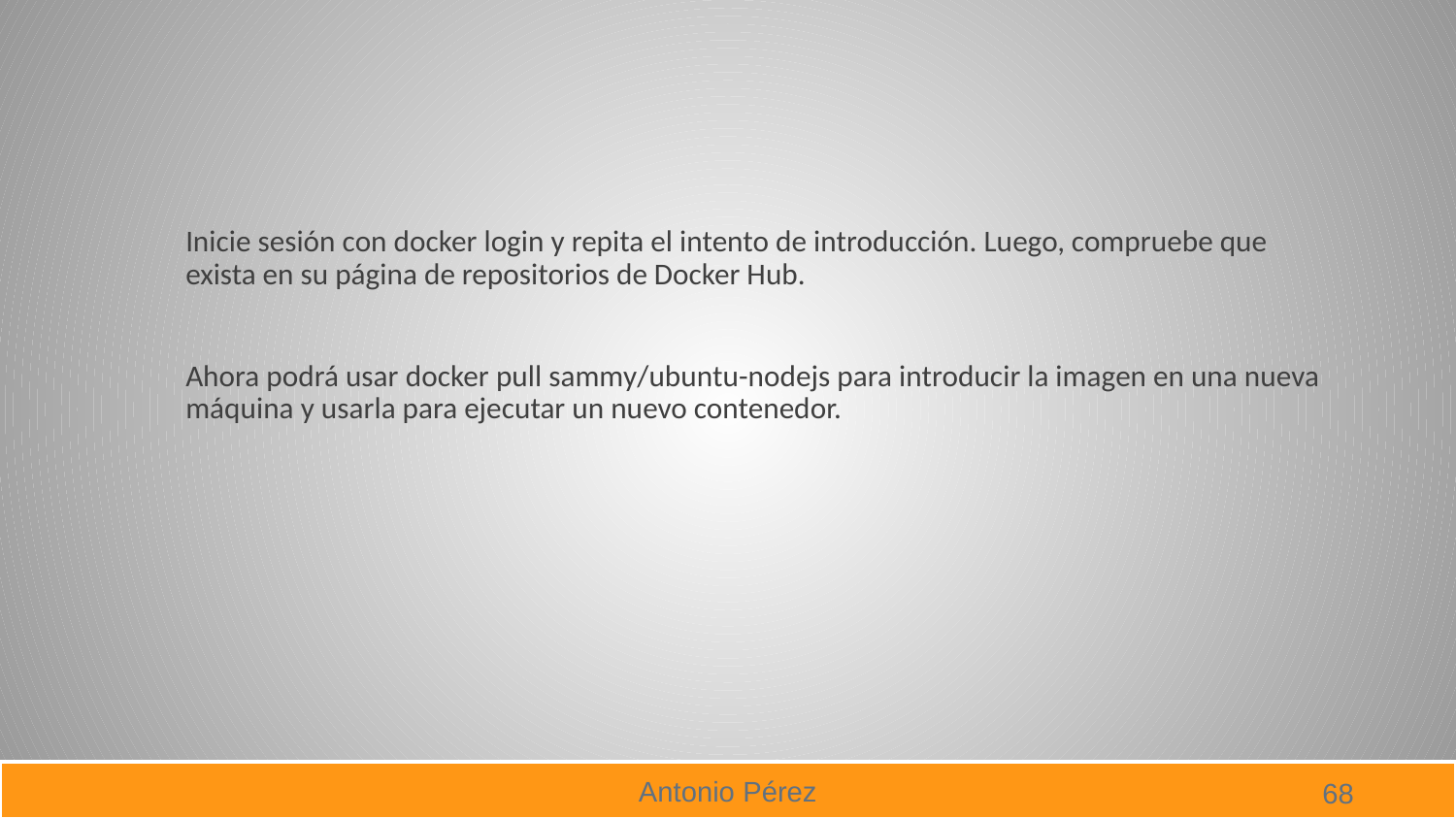

#
Inicie sesión con docker login y repita el intento de introducción. Luego, compruebe que exista en su página de repositorios de Docker Hub.

Ahora podrá usar ​​​​​​​docker ​​​​​​pull sammy​​​/​​​​ubuntu-nodejs​​​​​​​​​​​​ para introducir la imagen en una nueva máquina y usarla para ejecutar un nuevo contenedor.